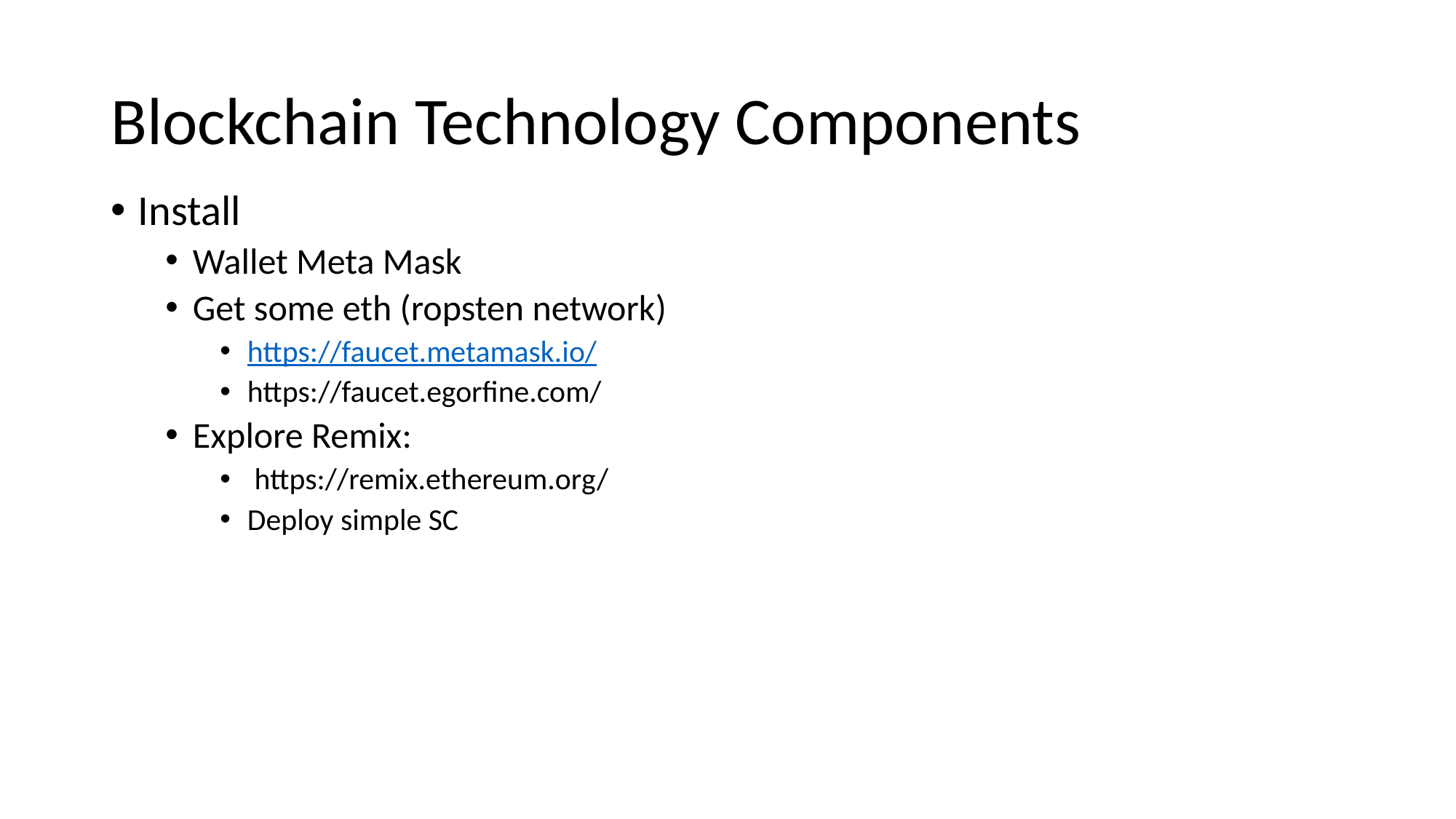

# Blockchain Technology Components
Install
Wallet Meta Mask
Get some eth (ropsten network)
https://faucet.metamask.io/
https://faucet.egorfine.com/
Explore Remix:
 https://remix.ethereum.org/
Deploy simple SC